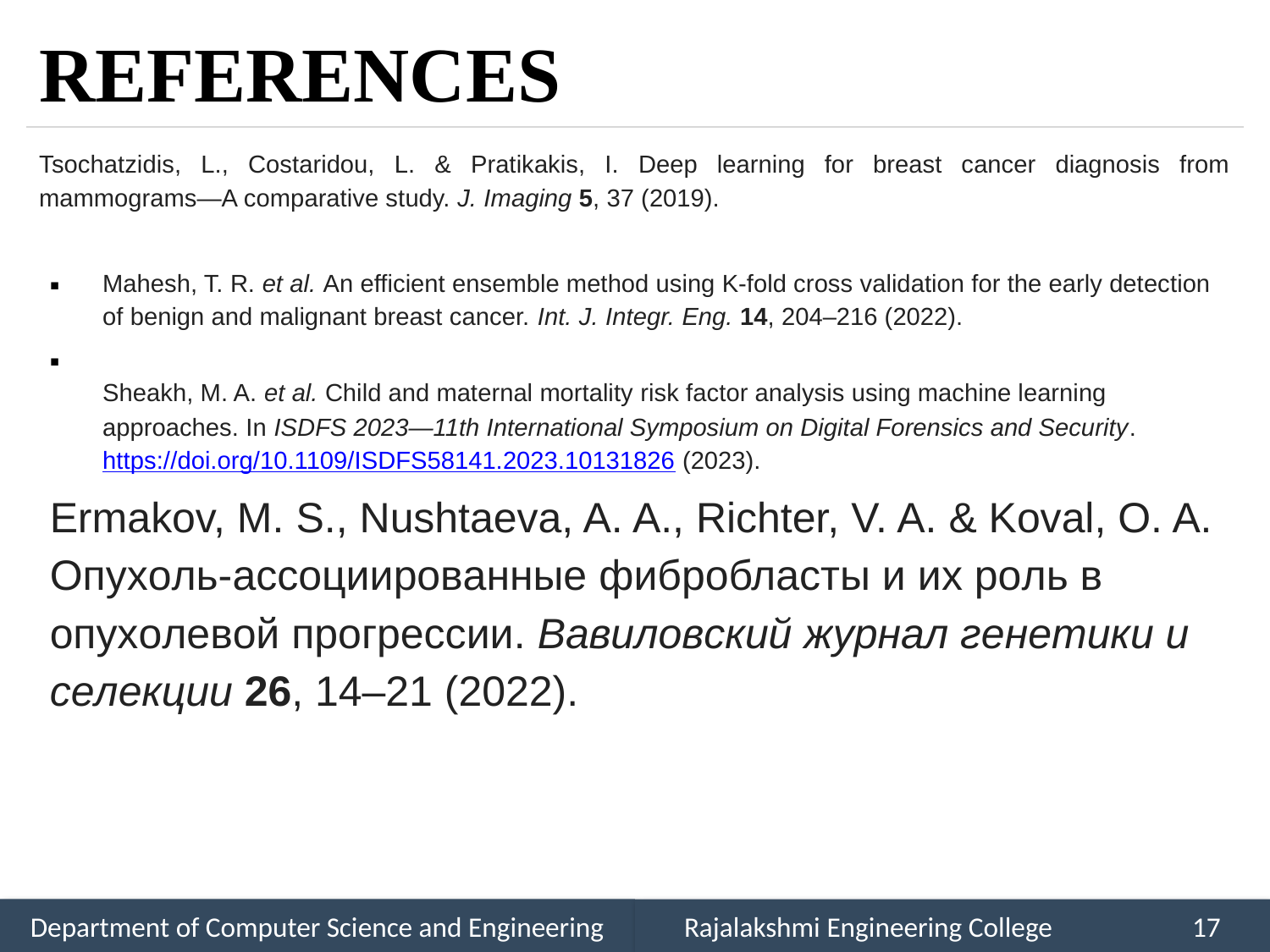

# REFERENCES
Tsochatzidis, L., Costaridou, L. & Pratikakis, I. Deep learning for breast cancer diagnosis from mammograms—A comparative study. J. Imaging 5, 37 (2019).

Mahesh, T. R. et al. An efficient ensemble method using K-fold cross validation for the early detection of benign and malignant breast cancer. Int. J. Integr. Eng. 14, 204–216 (2022).
Sheakh, M. A. et al. Child and maternal mortality risk factor analysis using machine learning approaches. In ISDFS 2023—11th International Symposium on Digital Forensics and Security. https://doi.org/10.1109/ISDFS58141.2023.10131826 (2023).
Ermakov, M. S., Nushtaeva, A. A., Richter, V. A. & Koval, O. A. Oпyxoль-accoцииpoвaнныe фибpoблacты и иx poль в oпyxoлeвoй пpoгpeccии. Baвилoвcкий жypнaл гeнeтики и ceлeкции 26, 14–21 (2022).